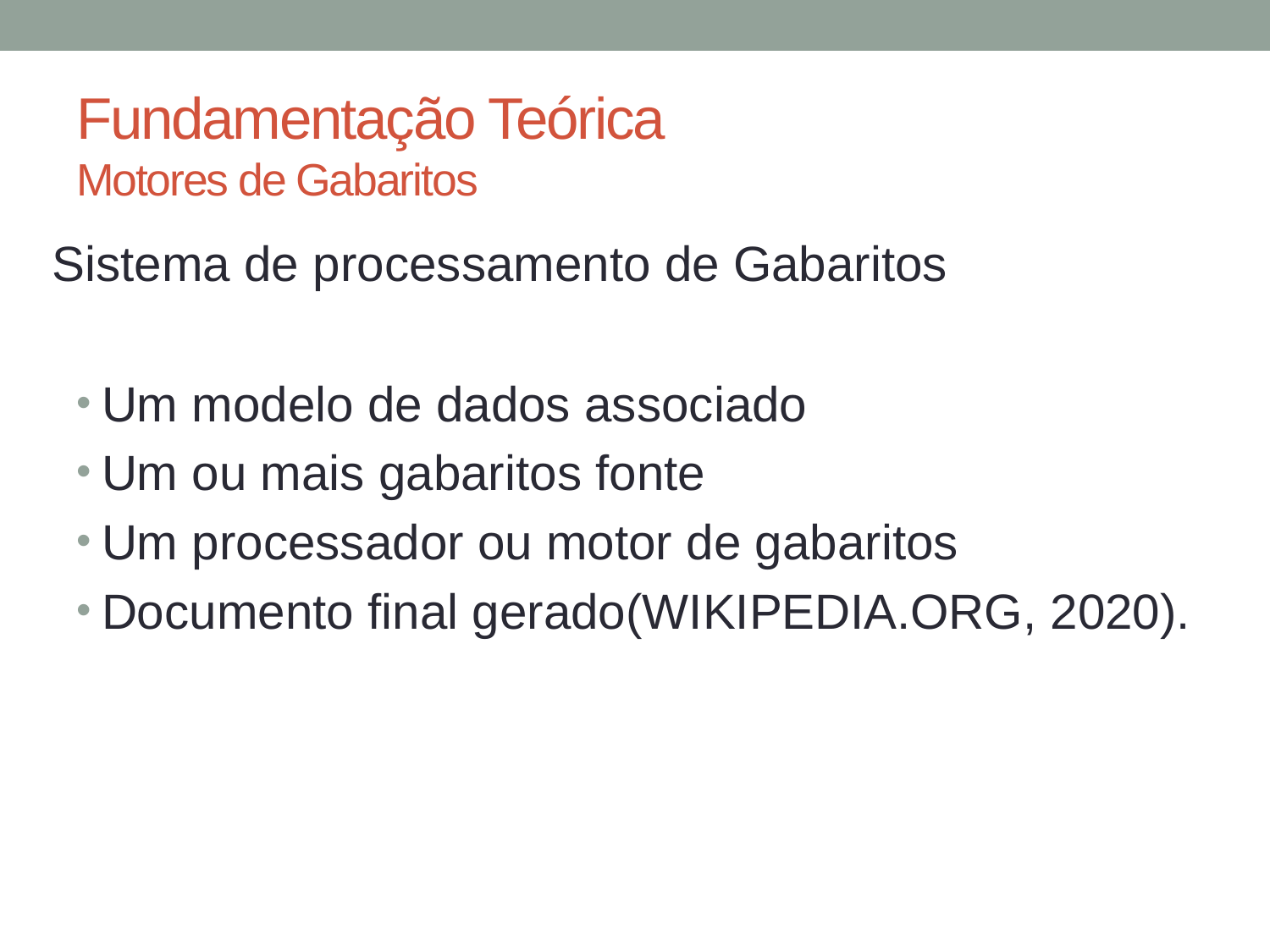

# Fundamentação Teórica Motores de Gabaritos
Sistema de processamento de Gabaritos
Um modelo de dados associado
Um ou mais gabaritos fonte
Um processador ou motor de gabaritos
Documento final gerado(WIKIPEDIA.ORG, 2020).